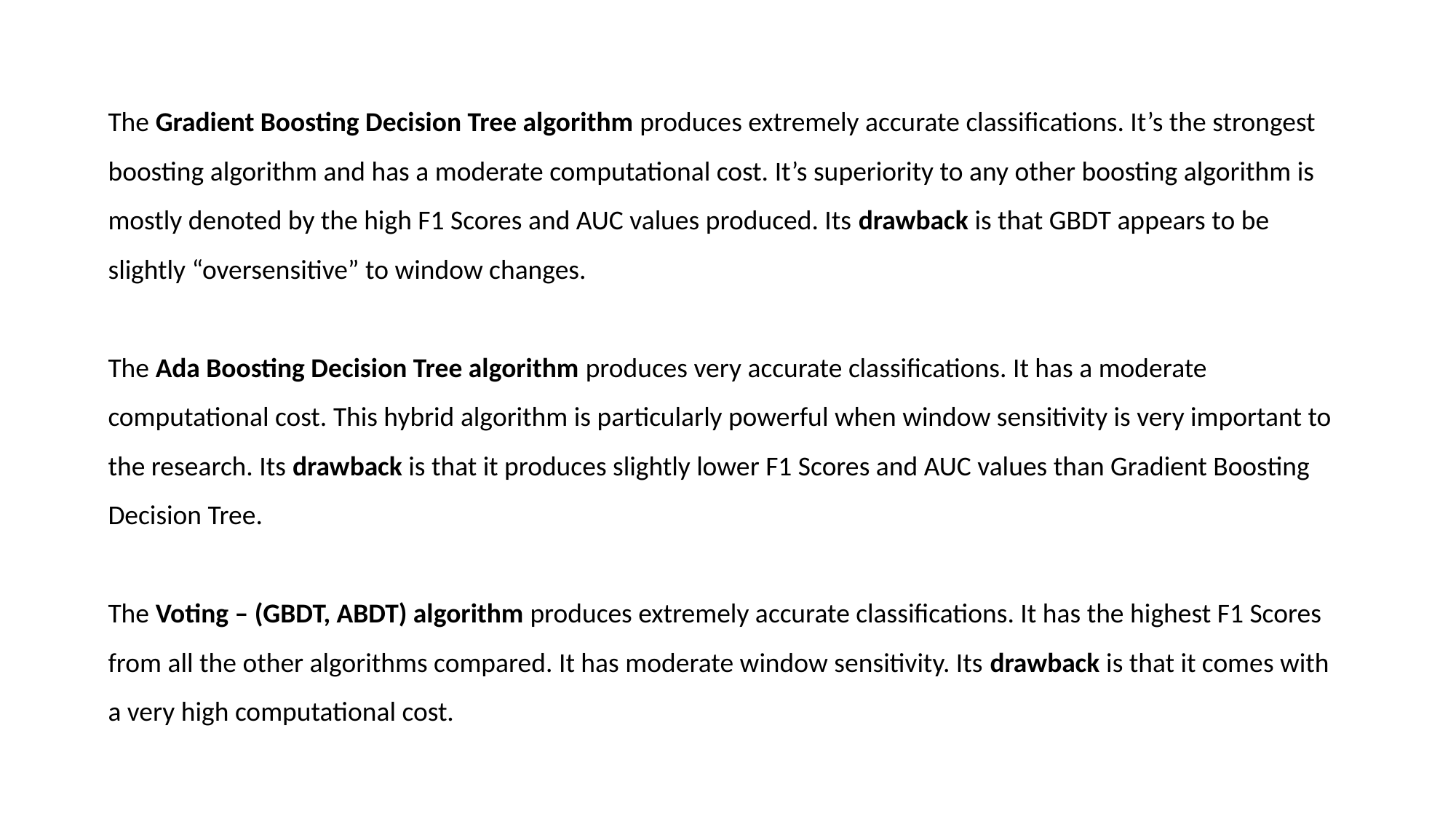

The Gradient Boosting Decision Tree algorithm produces extremely accurate classifications. It’s the strongest boosting algorithm and has a moderate computational cost. It’s superiority to any other boosting algorithm is mostly denoted by the high F1 Scores and AUC values produced. Its drawback is that GBDT appears to be slightly “oversensitive” to window changes.

The Ada Boosting Decision Tree algorithm produces very accurate classifications. It has a moderate computational cost. This hybrid algorithm is particularly powerful when window sensitivity is very important to the research. Its drawback is that it produces slightly lower F1 Scores and AUC values than Gradient Boosting Decision Tree.

The Voting – (GBDT, ABDT) algorithm produces extremely accurate classifications. It has the highest F1 Scores from all the other algorithms compared. It has moderate window sensitivity. Its drawback is that it comes with a very high computational cost.